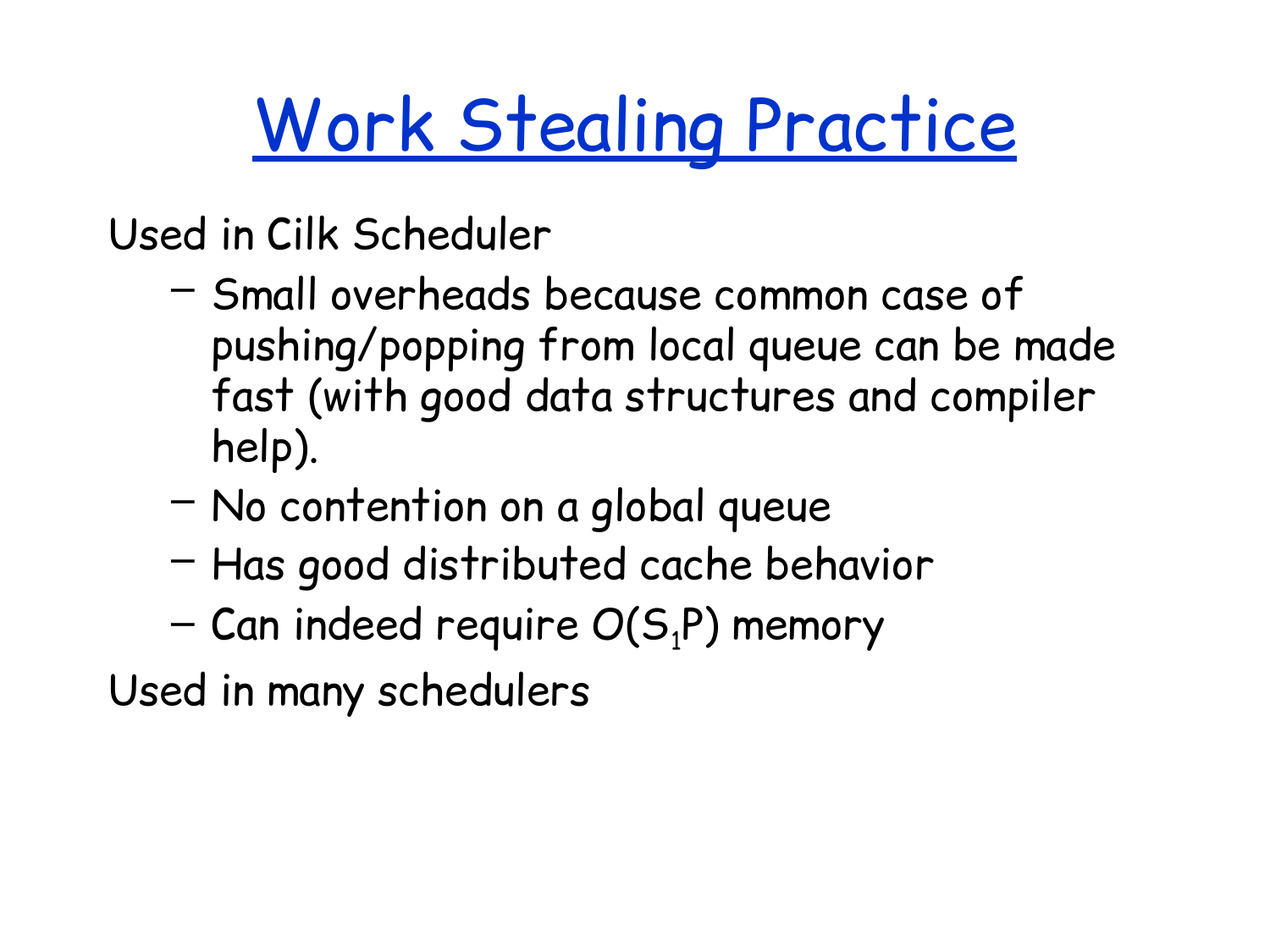

# Work Stealing Practice
Used in Cilk Scheduler
Small overheads because common case of pushing/popping from local queue can be made fast (with good data structures and compiler help).
No contention on a global queue
Has good distributed cache behavior
Can indeed require O(S1P) memory
Used in many schedulers